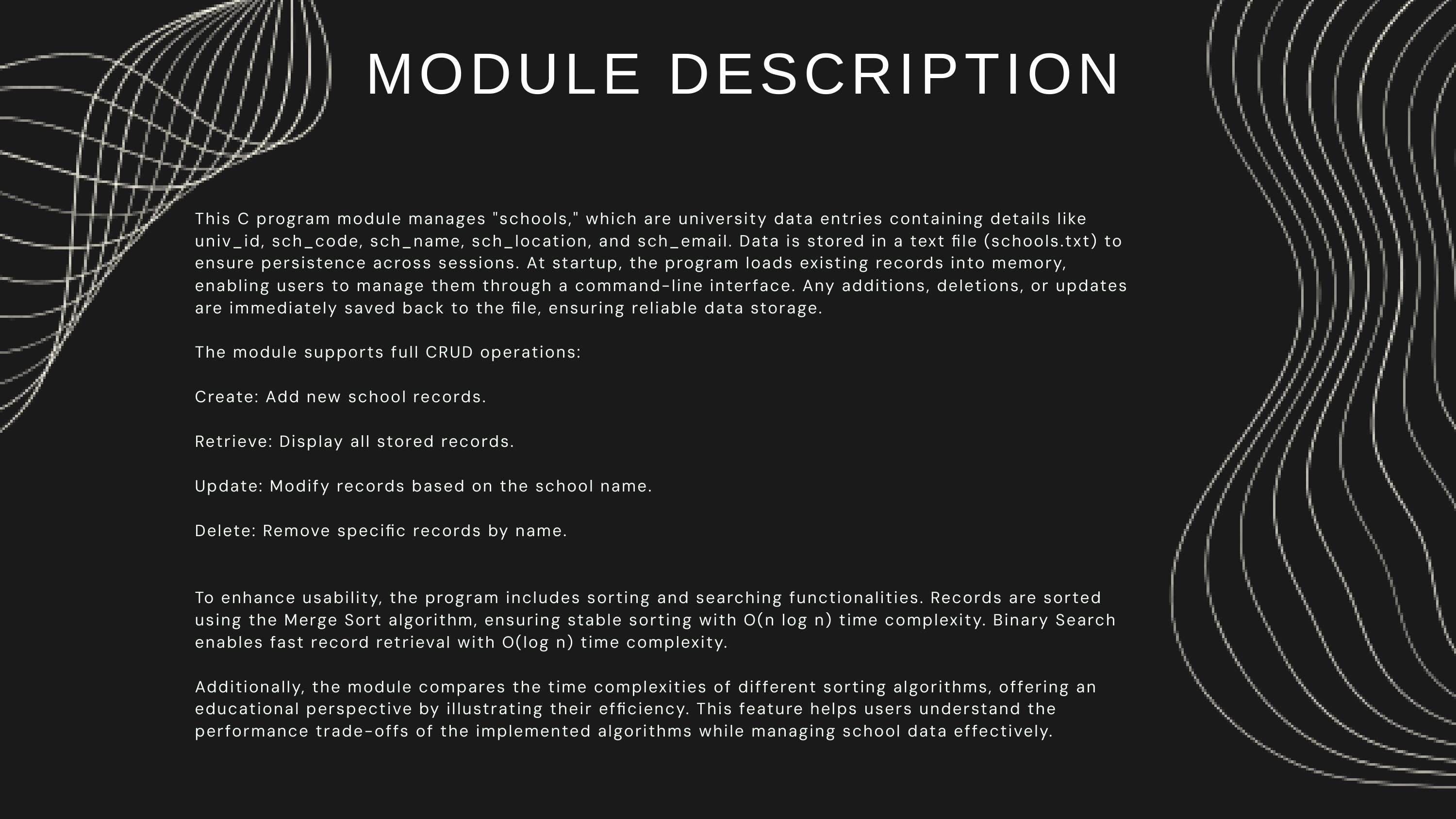

MODULE DESCRIPTION
This C program module manages "schools," which are university data entries containing details like univ_id, sch_code, sch_name, sch_location, and sch_email. Data is stored in a text file (schools.txt) to ensure persistence across sessions. At startup, the program loads existing records into memory, enabling users to manage them through a command-line interface. Any additions, deletions, or updates are immediately saved back to the file, ensuring reliable data storage.

The module supports full CRUD operations:

Create: Add new school records.

Retrieve: Display all stored records.

Update: Modify records based on the school name.

Delete: Remove specific records by name.

To enhance usability, the program includes sorting and searching functionalities. Records are sorted using the Merge Sort algorithm, ensuring stable sorting with O(n log n) time complexity. Binary Search enables fast record retrieval with O(log n) time complexity.

Additionally, the module compares the time complexities of different sorting algorithms, offering an educational perspective by illustrating their efficiency. This feature helps users understand the performance trade-offs of the implemented algorithms while managing school data effectively.